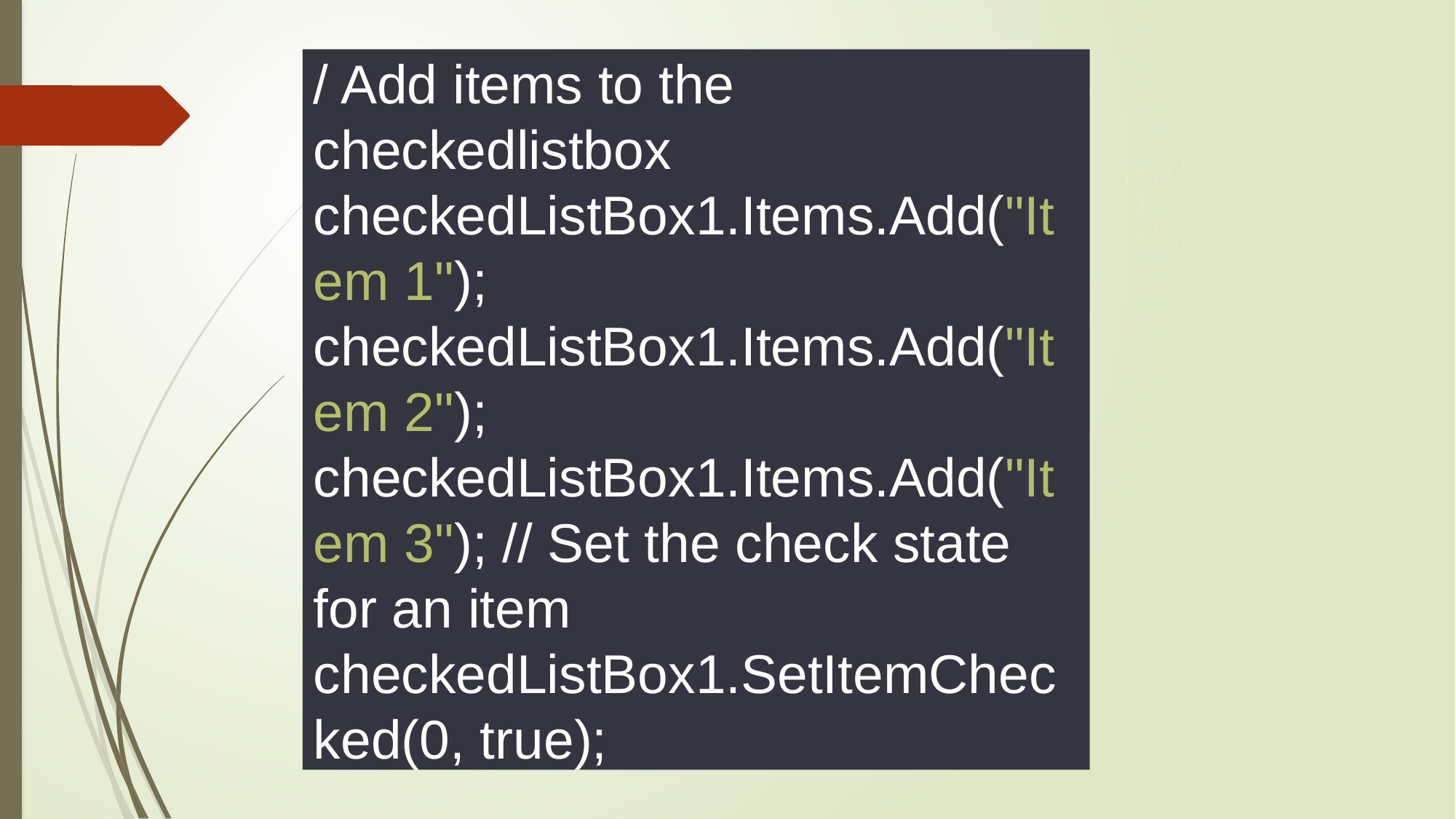

/ Add items to the checkedlistbox checkedListBox1.Items.Add("Item 1"); checkedListBox1.Items.Add("Item 2"); checkedListBox1.Items.Add("Item 3"); // Set the check state for an item checkedListBox1.SetItemChecked(0, true);